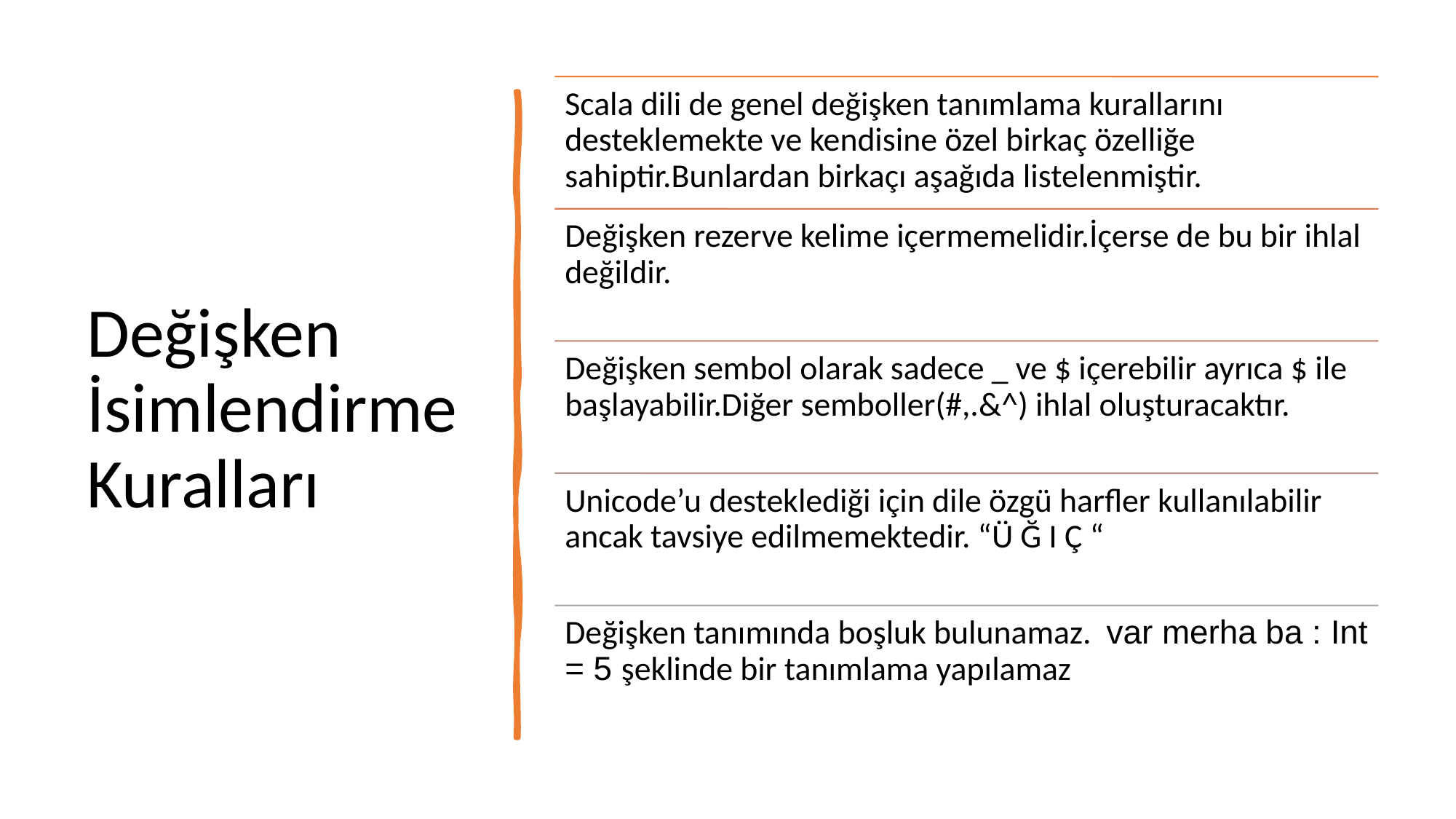

Scala dili de genel değişken tanımlama kurallarını desteklemekte ve kendisine özel birkaç özelliğe sahiptir.Bunlardan birkaçı aşağıda listelenmiştir.
Değişken rezerve kelime içermemelidir.İçerse de bu bir ihlal değildir.
Değişken sembol olarak sadece _ ve $ içerebilir ayrıca $ ile başlayabilir.Diğer semboller(#,.&^) ihlal oluşturacaktır.
Unicode’u desteklediği için dile özgü harfler kullanılabilir ancak tavsiye edilmemektedir. “Ü Ğ I Ç “
Değişken tanımında boşluk bulunamaz.  var merha ba : Int = 5 şeklinde bir tanımlama yapılamaz
# Değişken İsimlendirme Kuralları